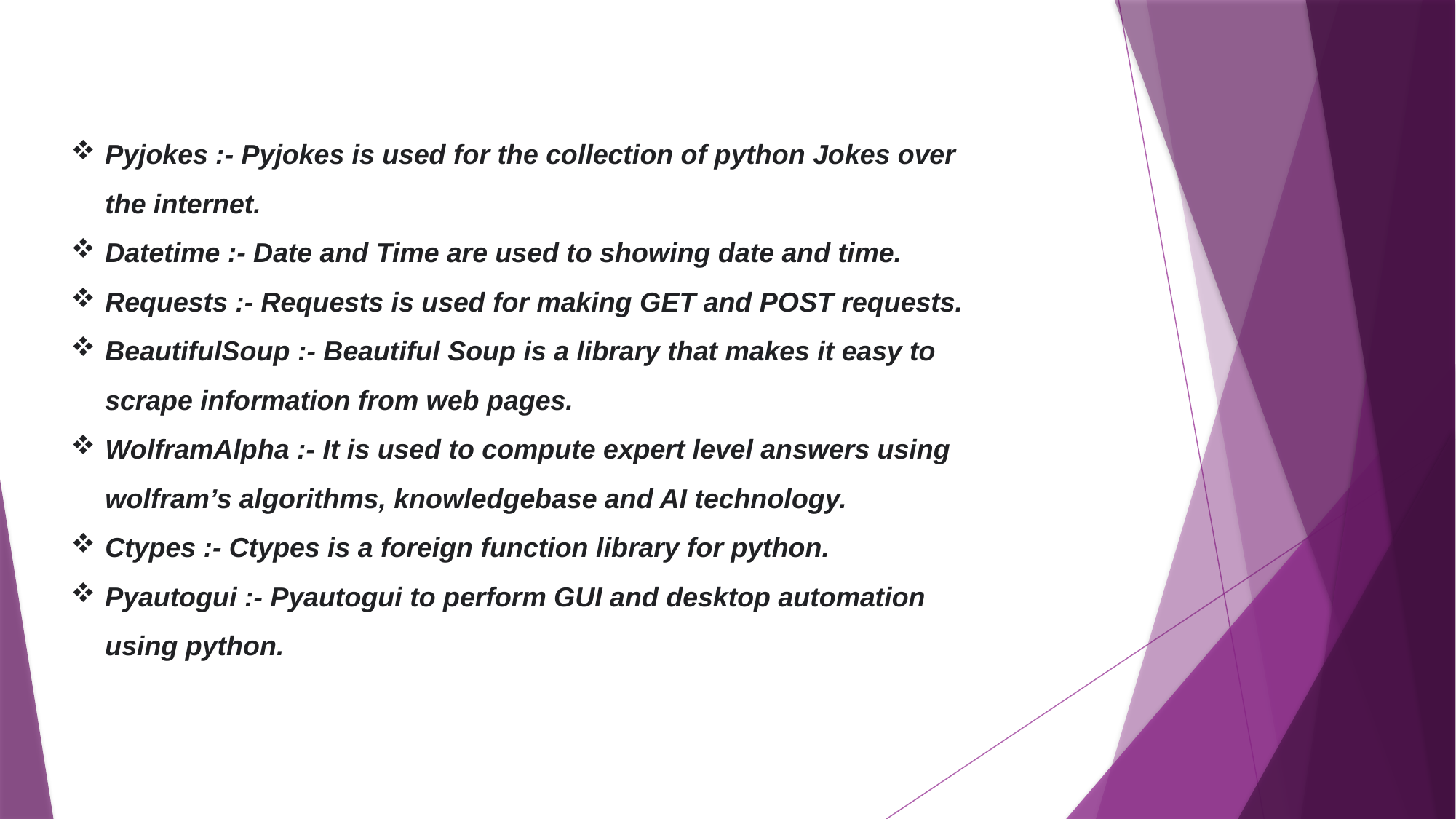

Pyjokes :- Pyjokes is used for the collection of python Jokes over the internet.
Datetime :- Date and Time are used to showing date and time.
Requests :- Requests is used for making GET and POST requests.
BeautifulSoup :- Beautiful Soup is a library that makes it easy to scrape information from web pages.
WolframAlpha :- It is used to compute expert level answers using wolfram’s algorithms, knowledgebase and AI technology.
Ctypes :- Ctypes is a foreign function library for python.
Pyautogui :- Pyautogui to perform GUI and desktop automation using python.